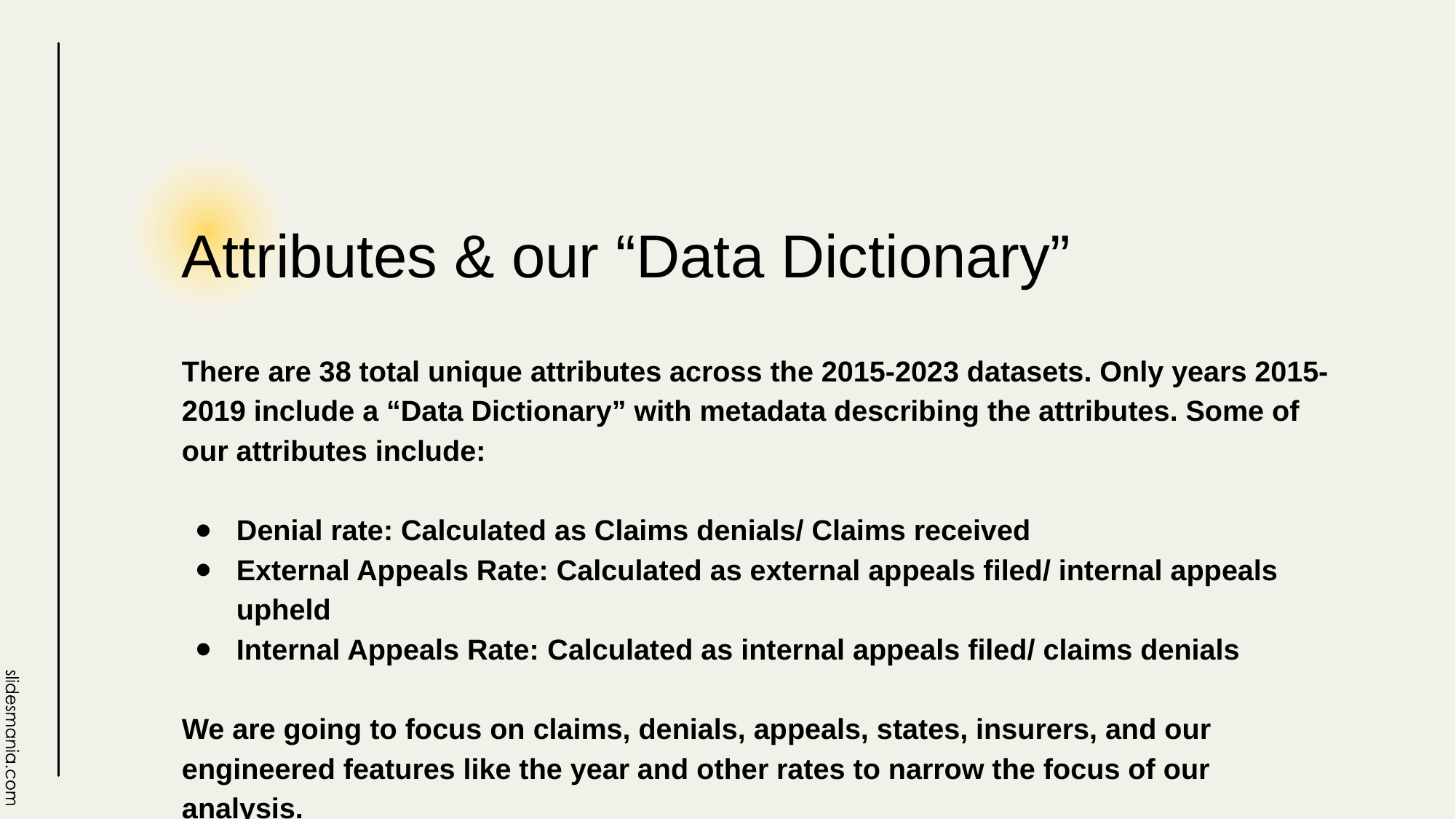

# Attributes & our “Data Dictionary”
There are 38 total unique attributes across the 2015-2023 datasets. Only years 2015-2019 include a “Data Dictionary” with metadata describing the attributes. Some of our attributes include:

Denial rate: Calculated as Claims denials/ Claims received
External Appeals Rate: Calculated as external appeals filed/ internal appeals upheld
Internal Appeals Rate: Calculated as internal appeals filed/ claims denials

We are going to focus on claims, denials, appeals, states, insurers, and our engineered features like the year and other rates to narrow the focus of our analysis.